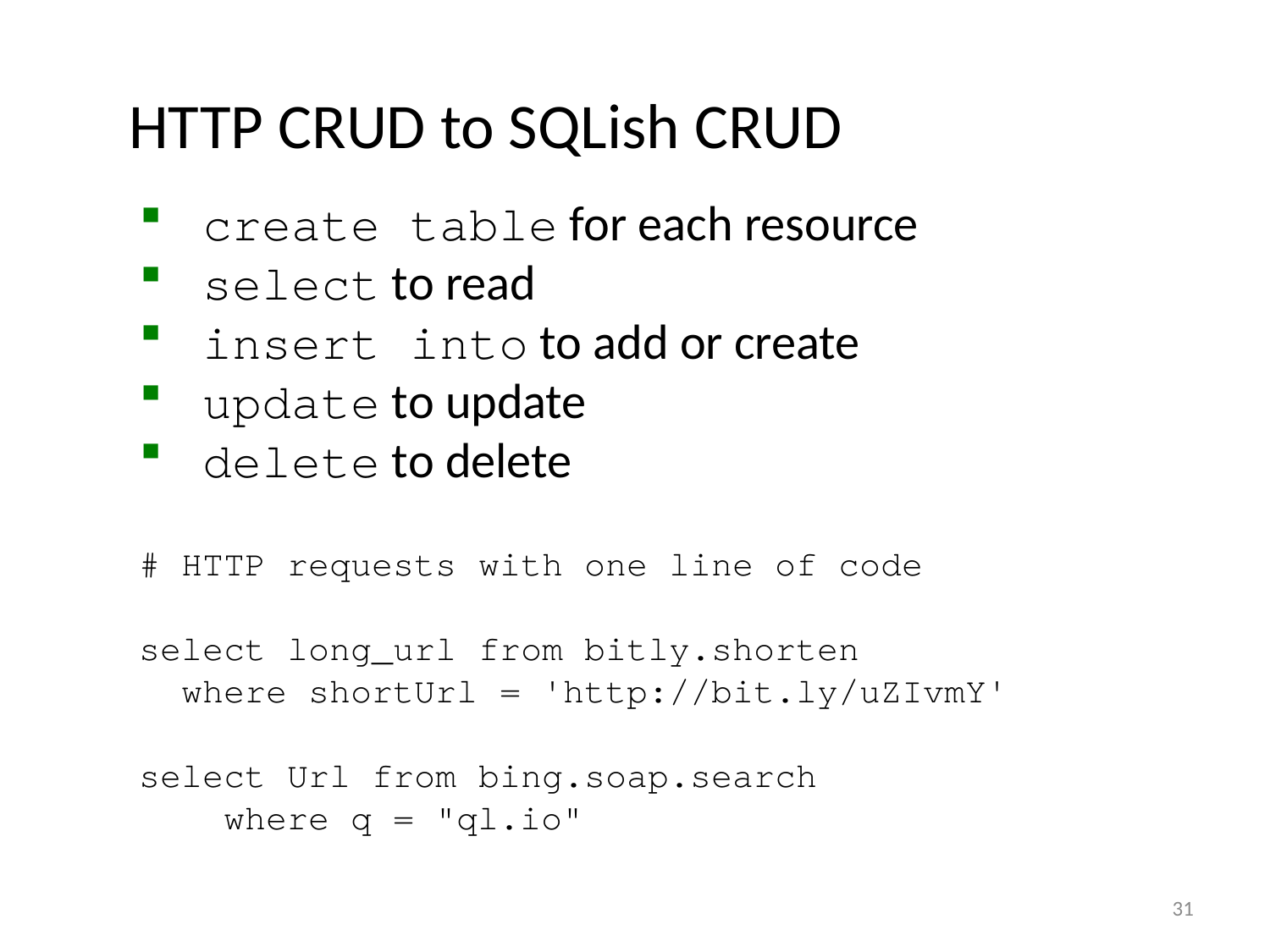

HTTP CRUD to SQLish CRUD
create table for each resource
select to read
insert into to add or create
update to update
delete to delete
# HTTP requests with one line of code

select long_url from bitly.shorten
  where shortUrl = 'http://bit.ly/uZIvmY'

select Url from bing.soap.search
    where q = "ql.io"
31